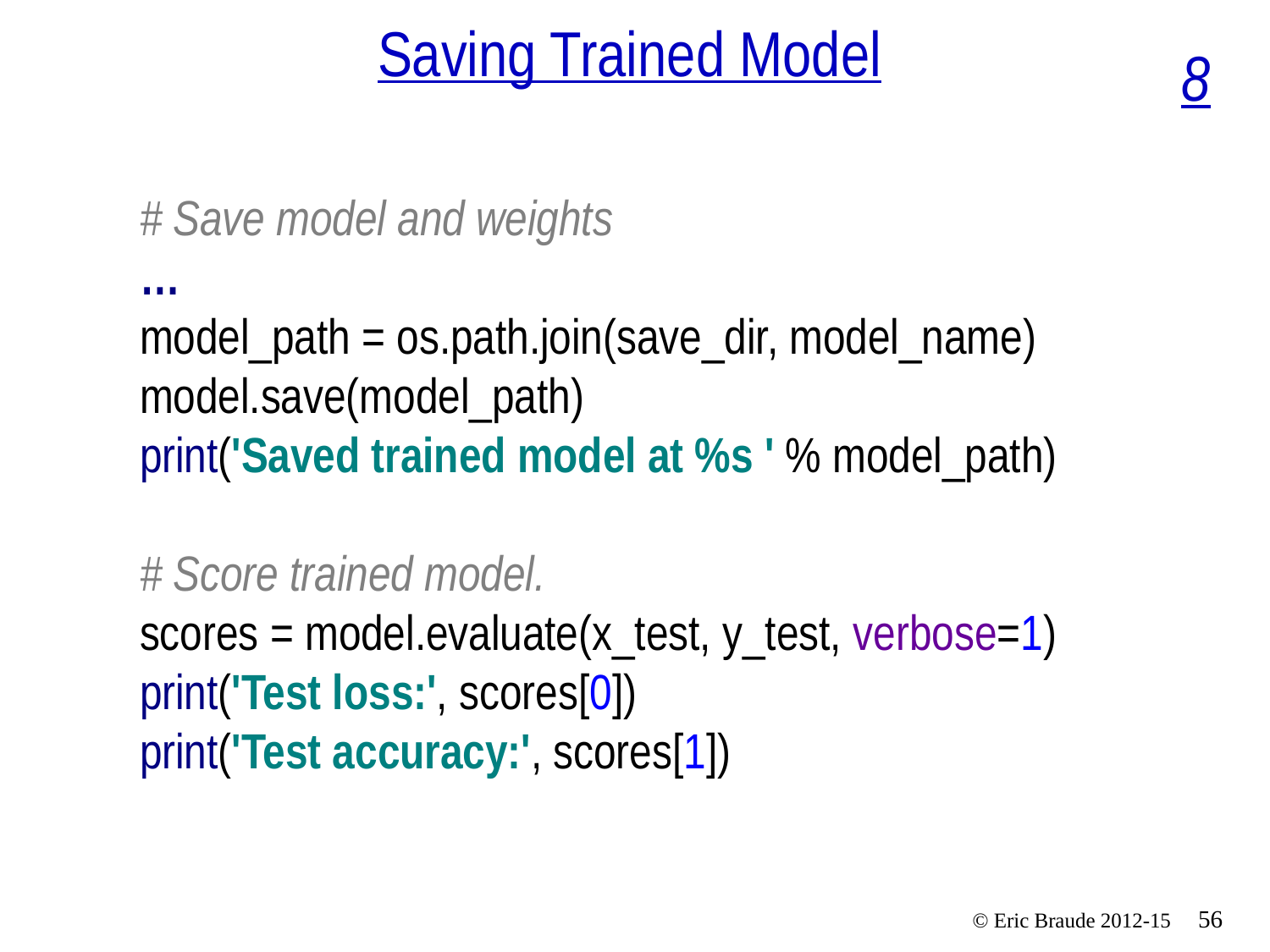

# Saving Trained Model
8
# Save model and weights … model_path = os.path.join(save_dir, model_name) model.save(model_path) print('Saved trained model at %s ' % model_path) # Score trained model. scores = model.evaluate(x_test, y_test, verbose=1) print('Test loss:', scores[0]) print('Test accuracy:', scores[1])